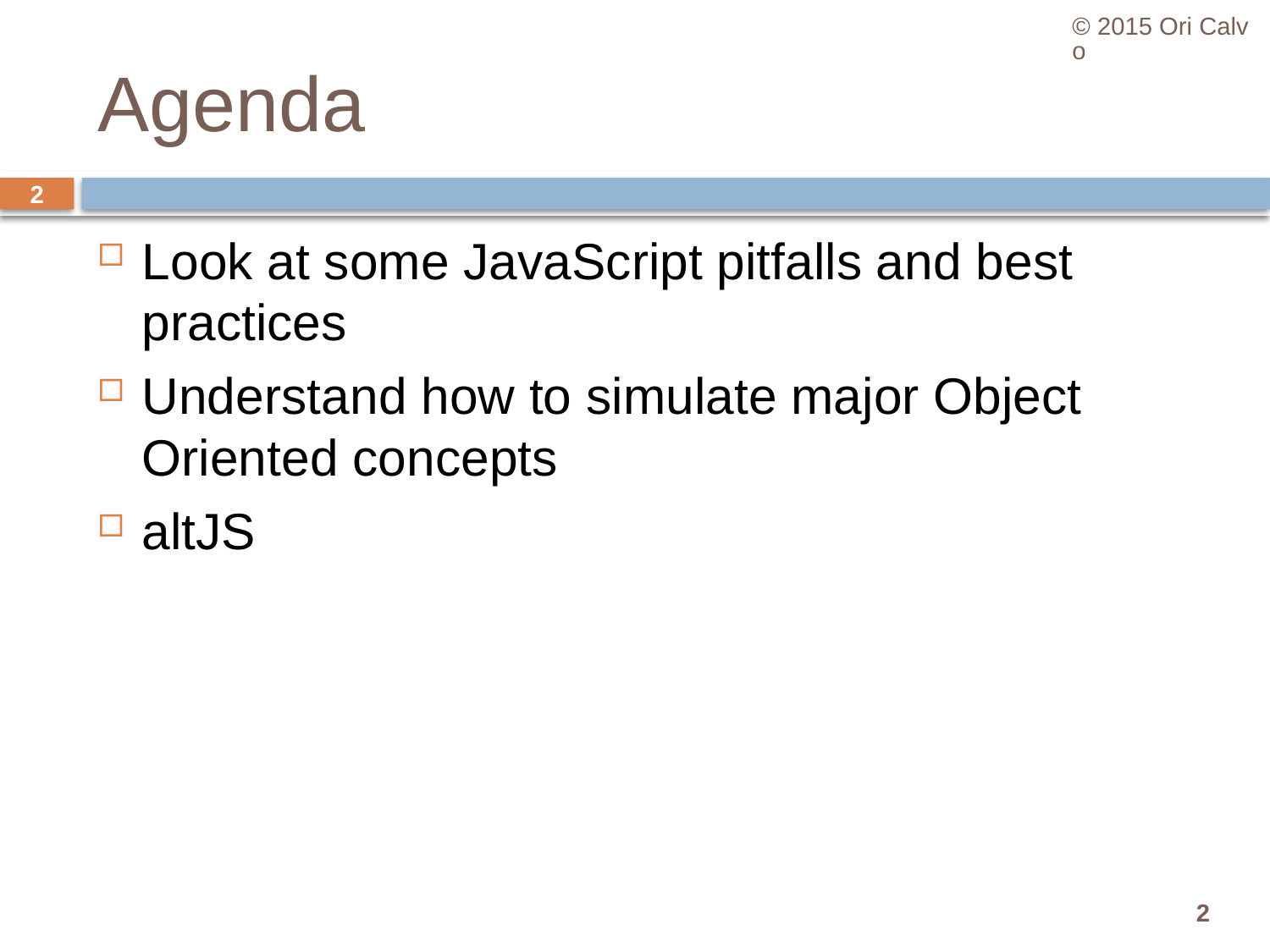

© 2015 Ori Calvo
# Agenda
2
Look at some JavaScript pitfalls and best practices
Understand how to simulate major Object Oriented concepts
altJS